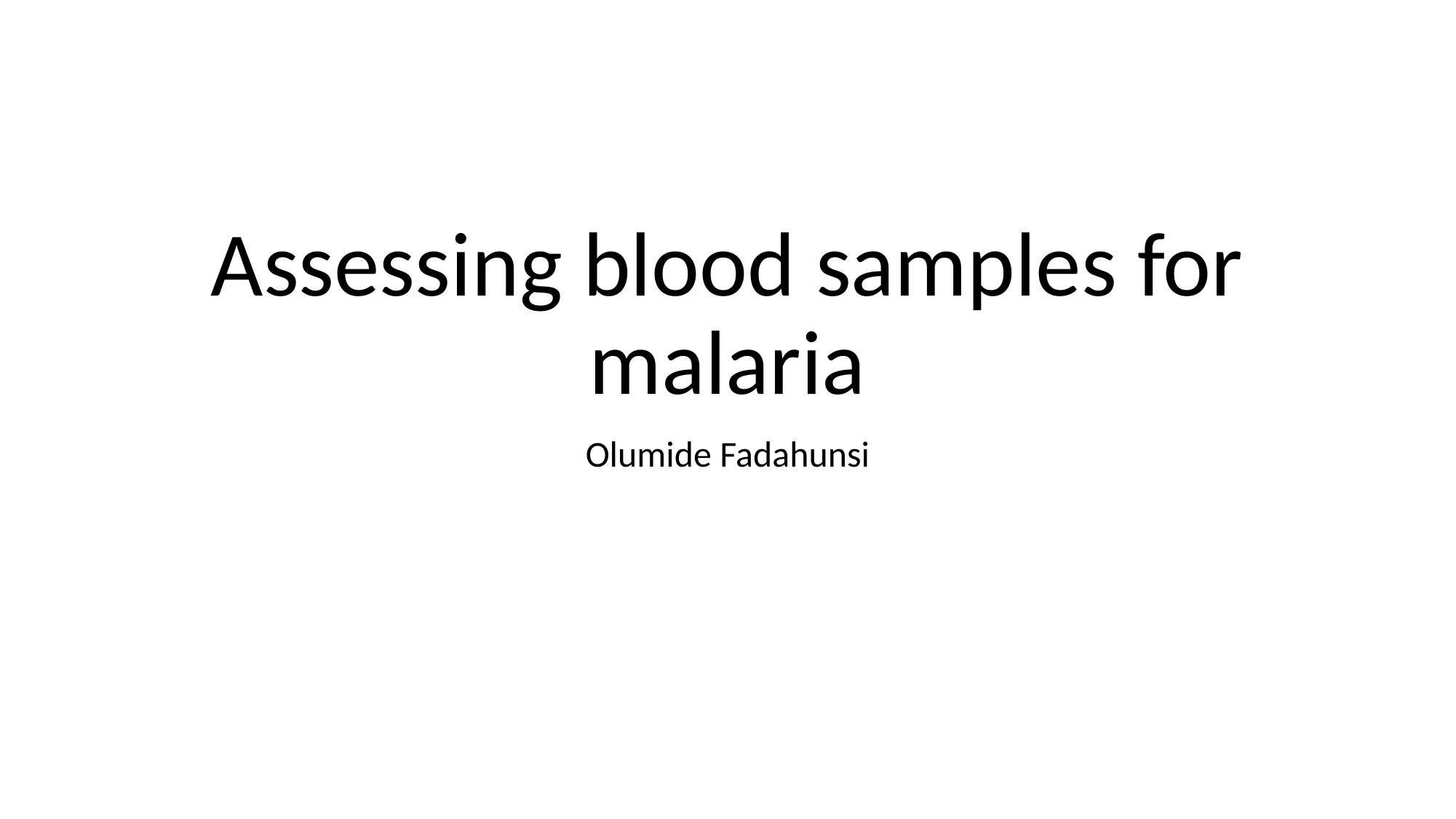

# Assessing blood samples for malaria
Olumide Fadahunsi